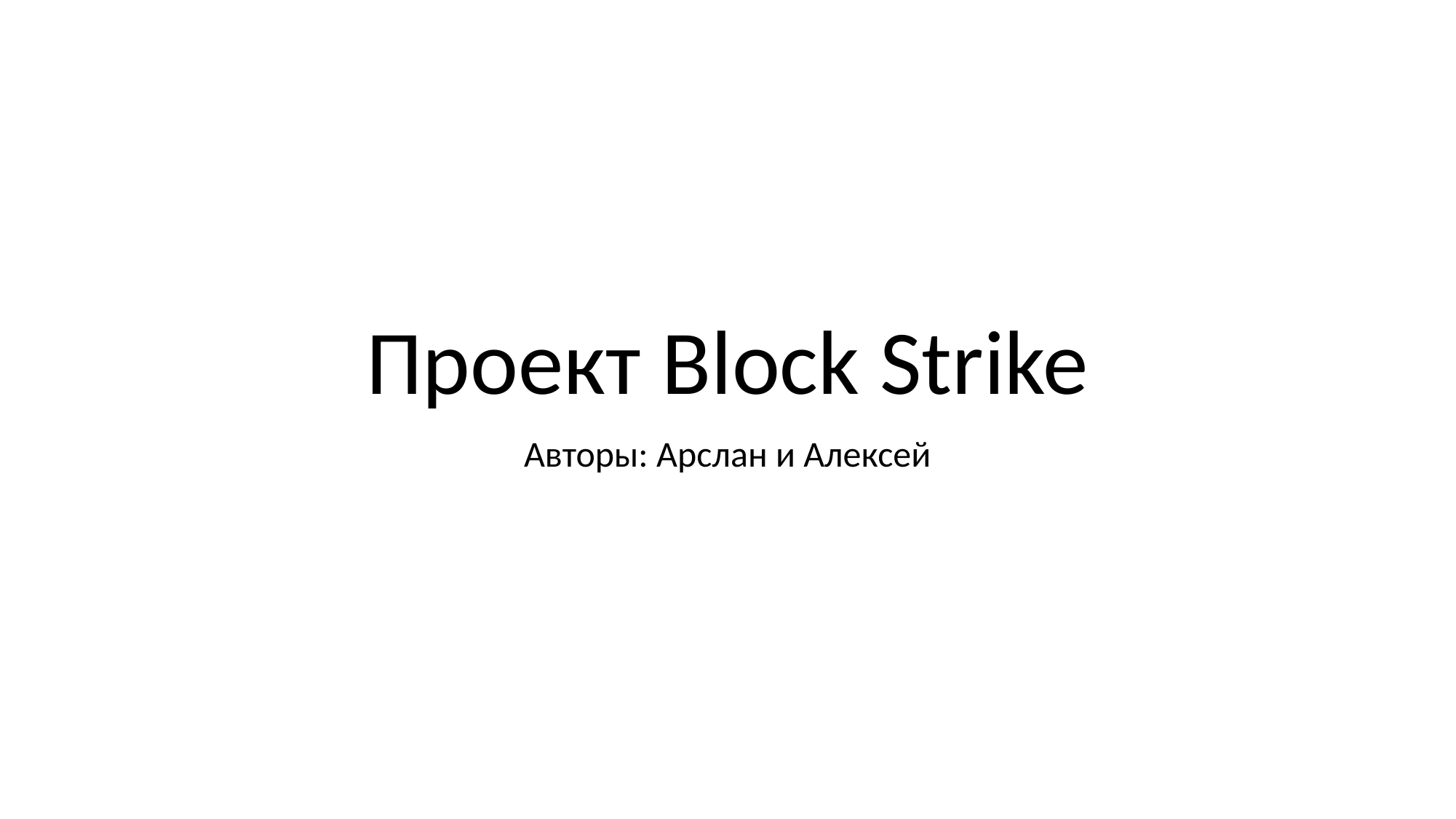

# Проект Block Strike
Авторы: Арслан и Алексей